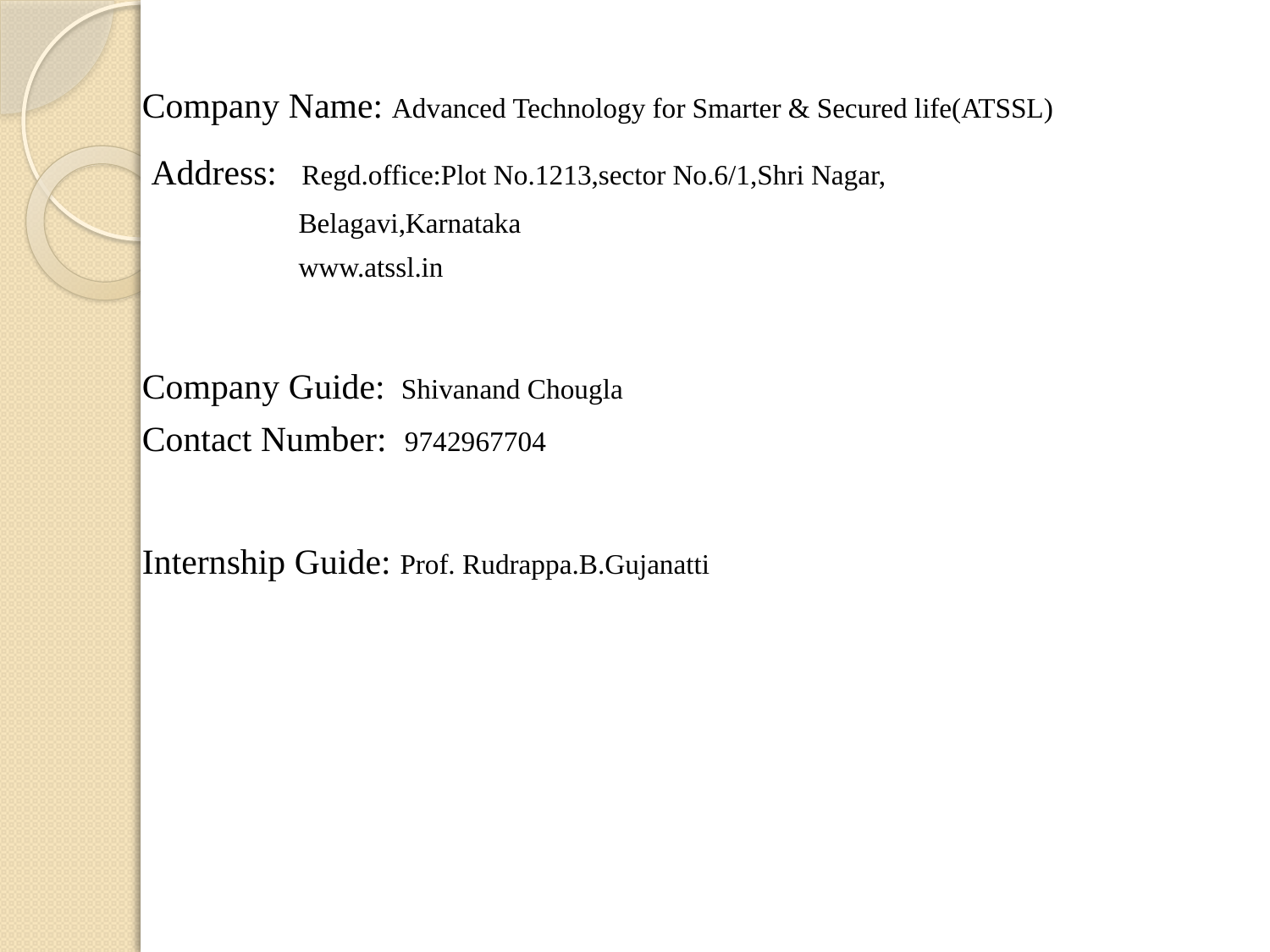

Company Name: Advanced Technology for Smarter & Secured life(ATSSL)
       Address:  Regd.office:Plot No.1213,sector No.6/1,Shri Nagar,
                              Belagavi,Karnataka
                              www.atssl.in

      Company Guide:  Shivanand Chougla
      Contact Number:  9742967704

      Internship Guide: Prof. Rudrappa.B.Gujanatti